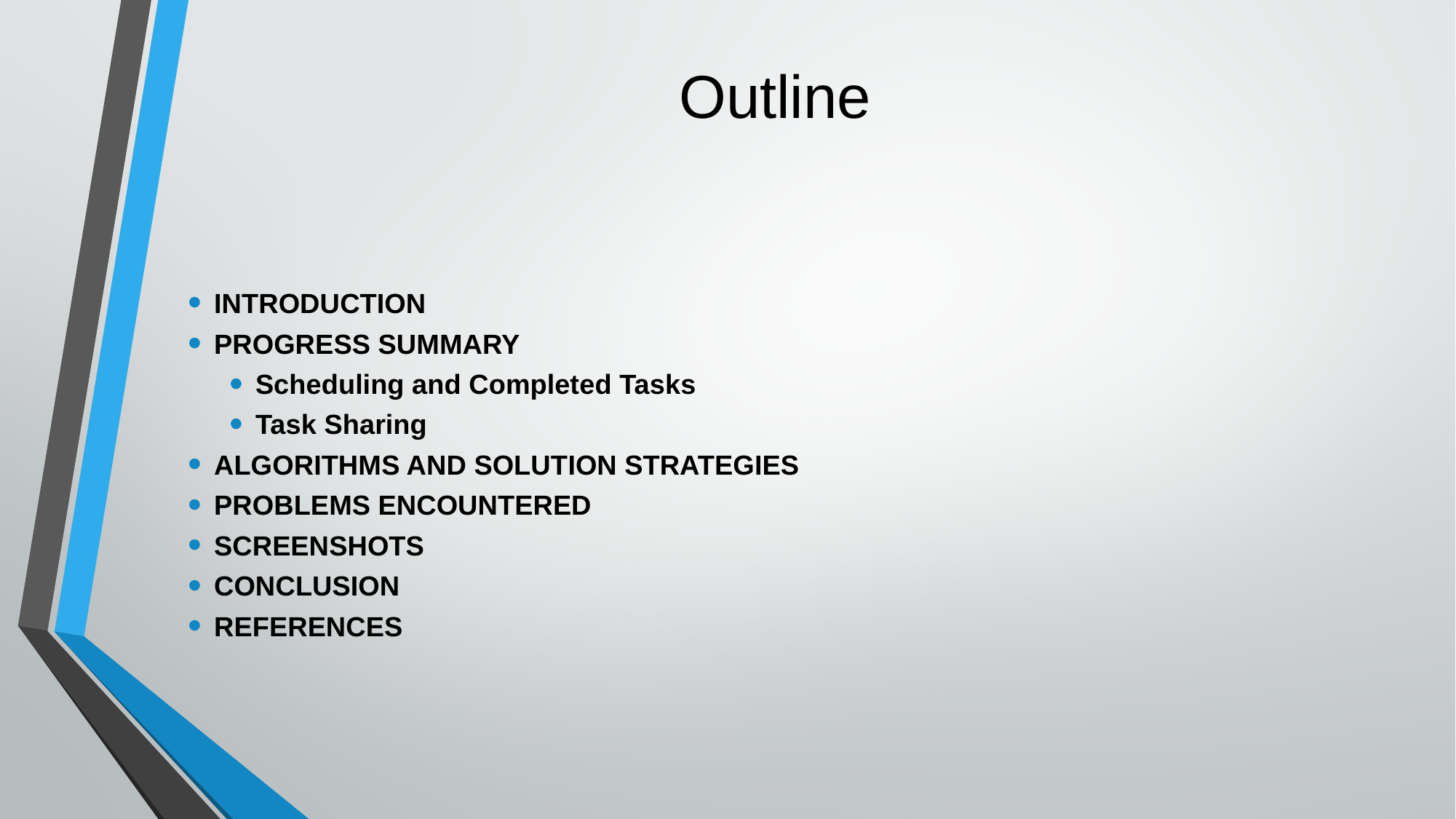

# Outline
INTRODUCTION
PROGRESS SUMMARY
Scheduling and Completed Tasks
Task Sharing
ALGORITHMS AND SOLUTION STRATEGIES
PROBLEMS ENCOUNTERED
SCREENSHOTS
conclusıon
REFERENCES